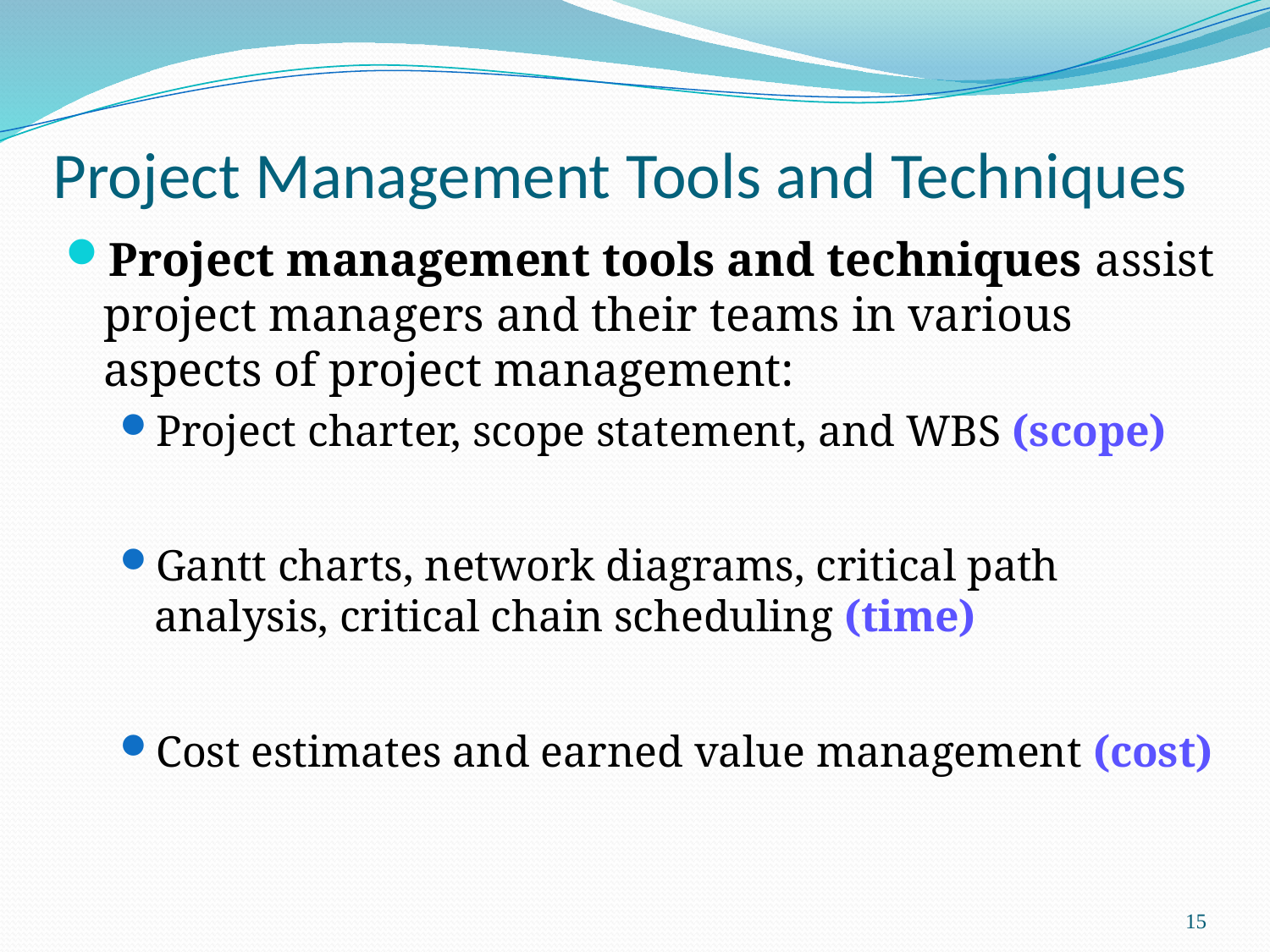

# Project Management Tools and Techniques
Project management tools and techniques assist project managers and their teams in various aspects of project management:
Project charter, scope statement, and WBS (scope)

Gantt charts, network diagrams, critical path analysis, critical chain scheduling (time)

Cost estimates and earned value management (cost)

15